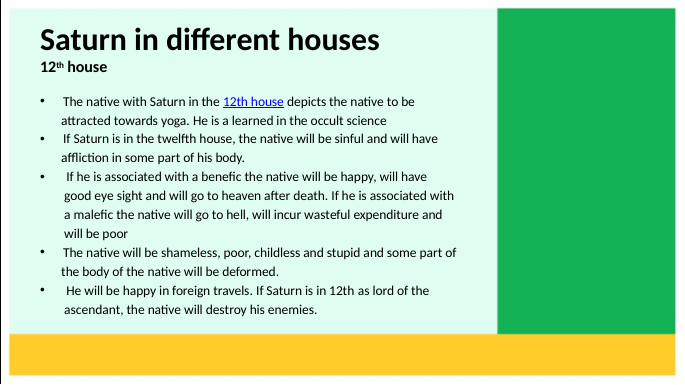

# Saturn in different houses 12th house
The native with Saturn in the 12th house depicts the native to be
       attracted towards yoga. He is a learned in the occult science
If Saturn is in the twelfth house, the native will be sinful and will have
       affliction in some part of his body.
 If he is associated with a benefic the native will be happy, will have
        good eye sight and will go to heaven after death. If he is associated with
        a malefic the native will go to hell, will incur wasteful expenditure and
        will be poor
The native will be shameless, poor, childless and stupid and some part of
       the body of the native will be deformed.
 He will be happy in foreign travels. If Saturn is in 12th as lord of the
        ascendant, the native will destroy his enemies.